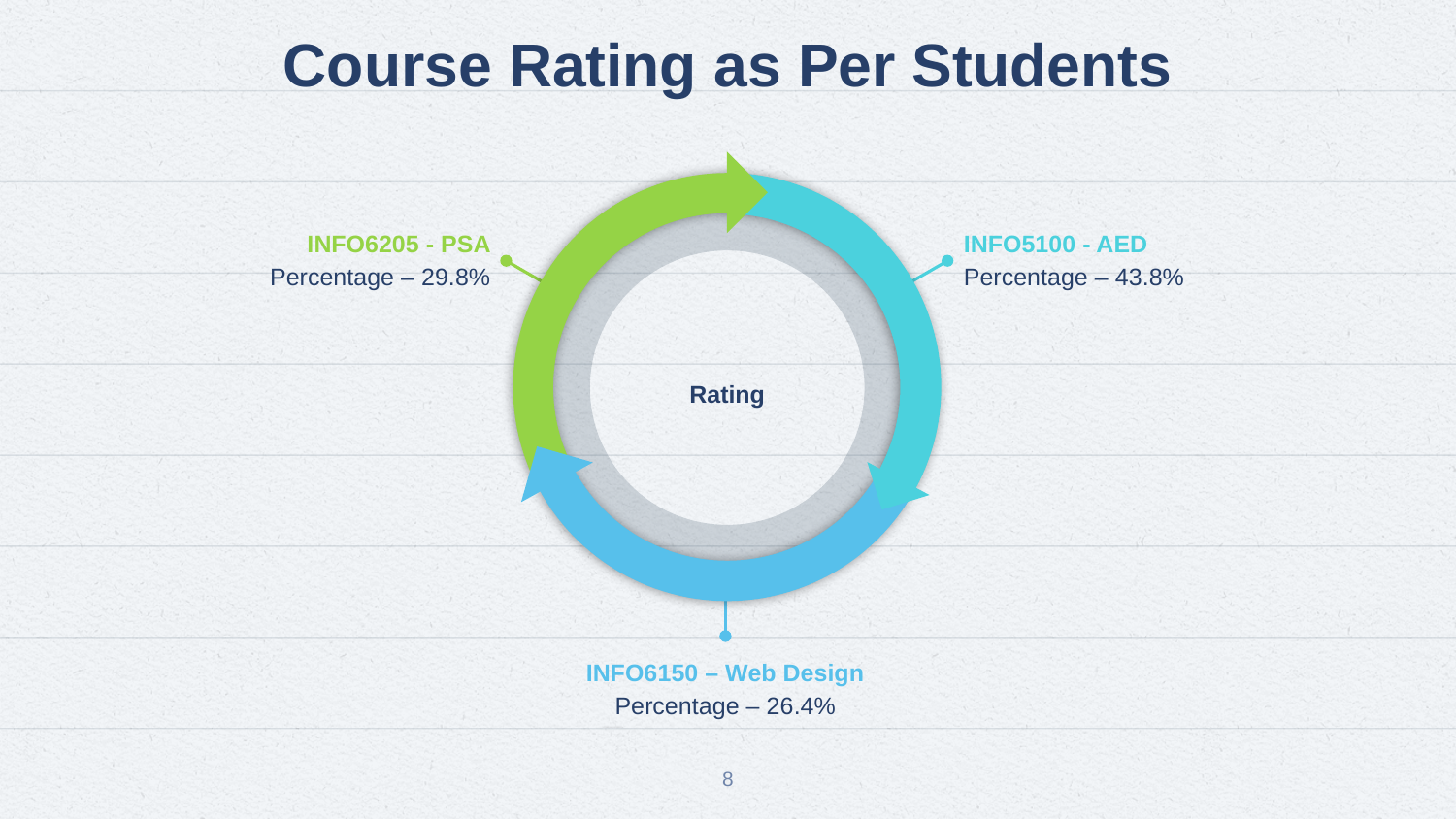

Course Rating as Per Students

INFO6205 - PSA
Percentage – 29.8%
INFO5100 - AED
Percentage – 43.8%
Rating

INFO6150 – Web Design
Percentage – 26.4%
8